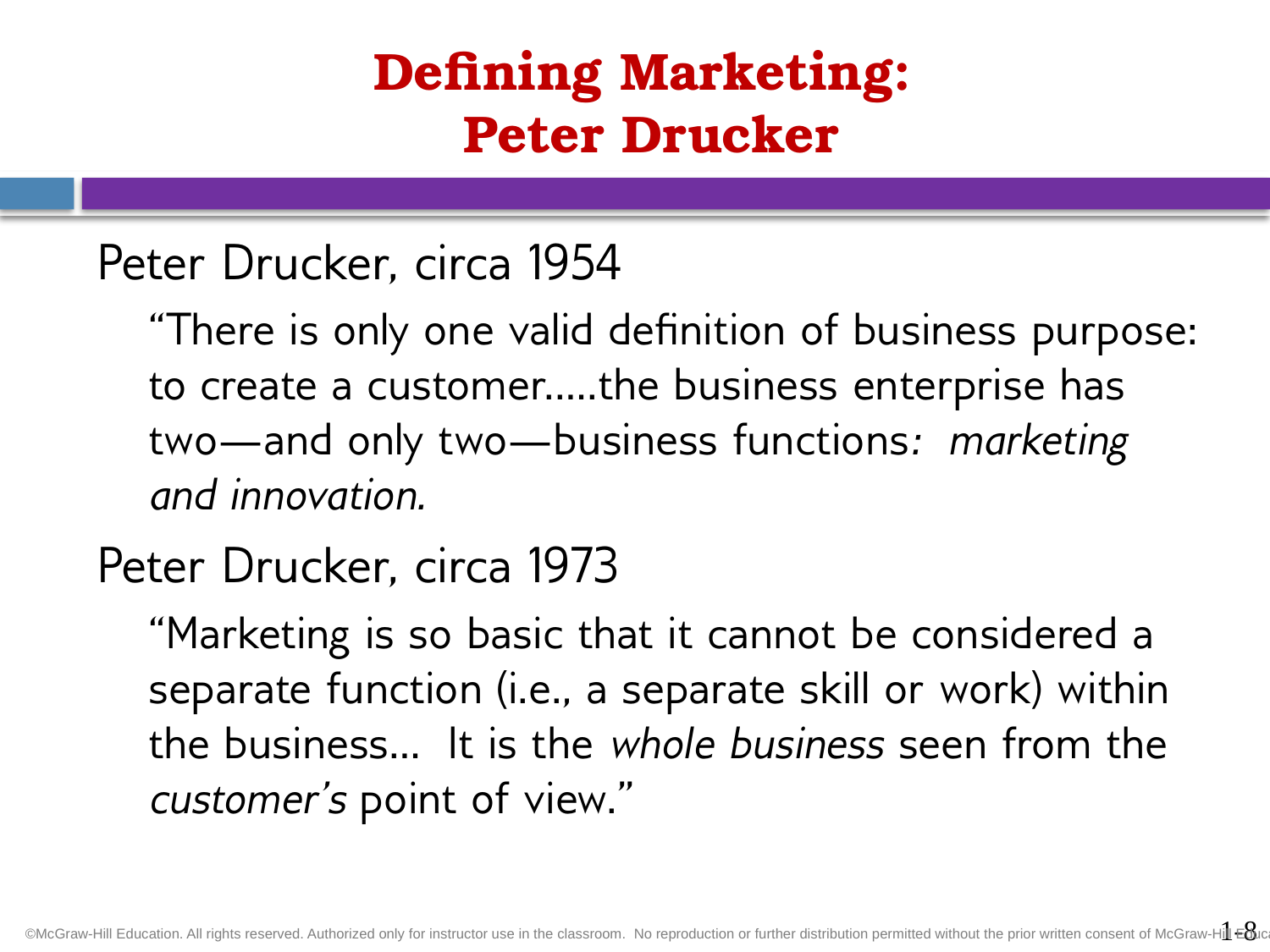

# Defining Marketing: Peter Drucker
Peter Drucker, circa 1954
“There is only one valid definition of business purpose: to create a customer.….the business enterprise has two—and only two—business functions:  marketing and innovation.
Peter Drucker, circa 1973
“Marketing is so basic that it cannot be considered a separate function (i.e., a separate skill or work) within the business…  It is the whole business seen from the customer’s point of view.”
1-8
©McGraw-Hill Education. All rights reserved. Authorized only for instructor use in the classroom.  No reproduction or further distribution permitted without the prior written consent of McGraw-Hill Education.